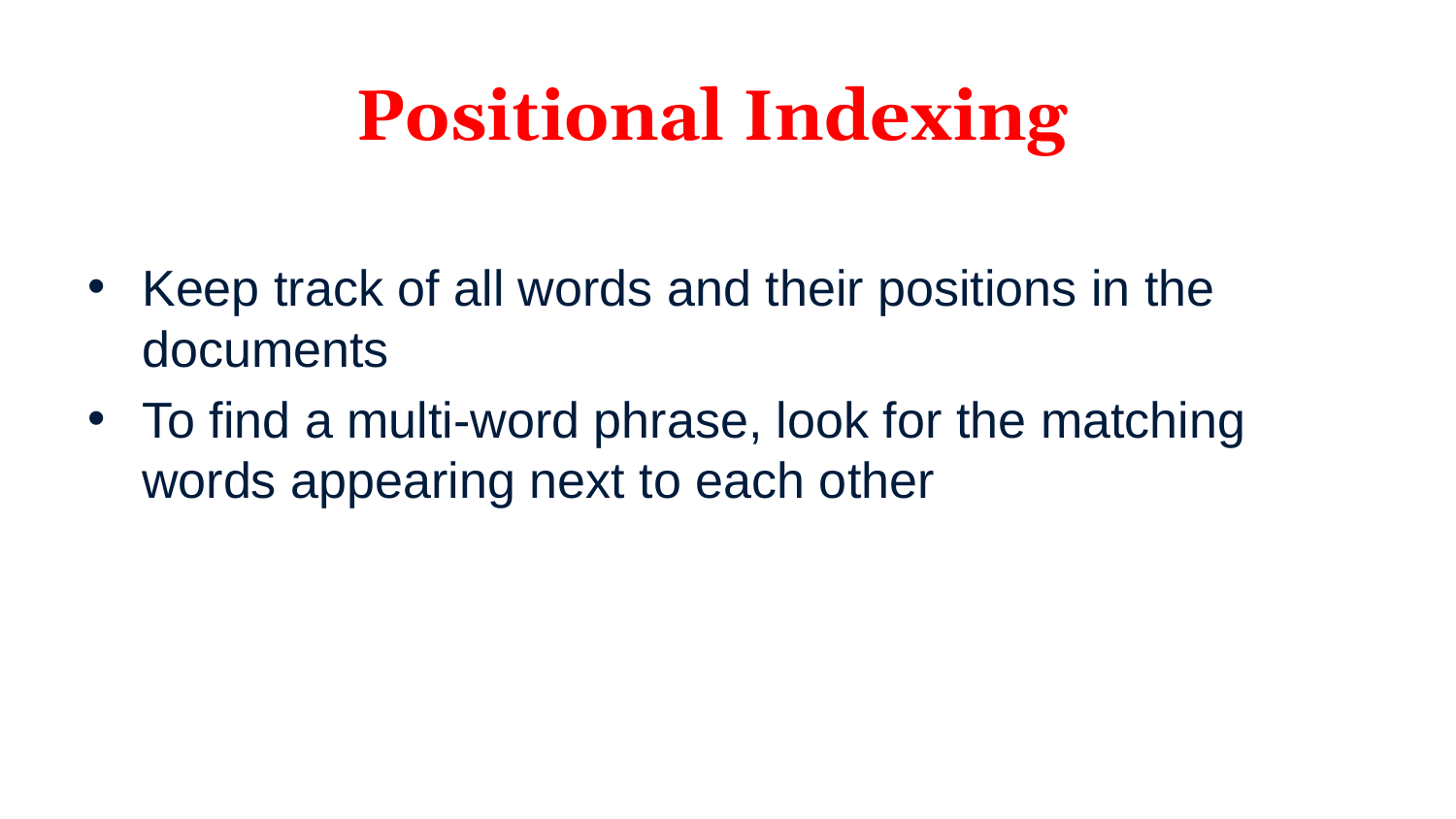

# Positional Indexing
Keep track of all words and their positions in the documents
To find a multi-word phrase, look for the matching words appearing next to each other